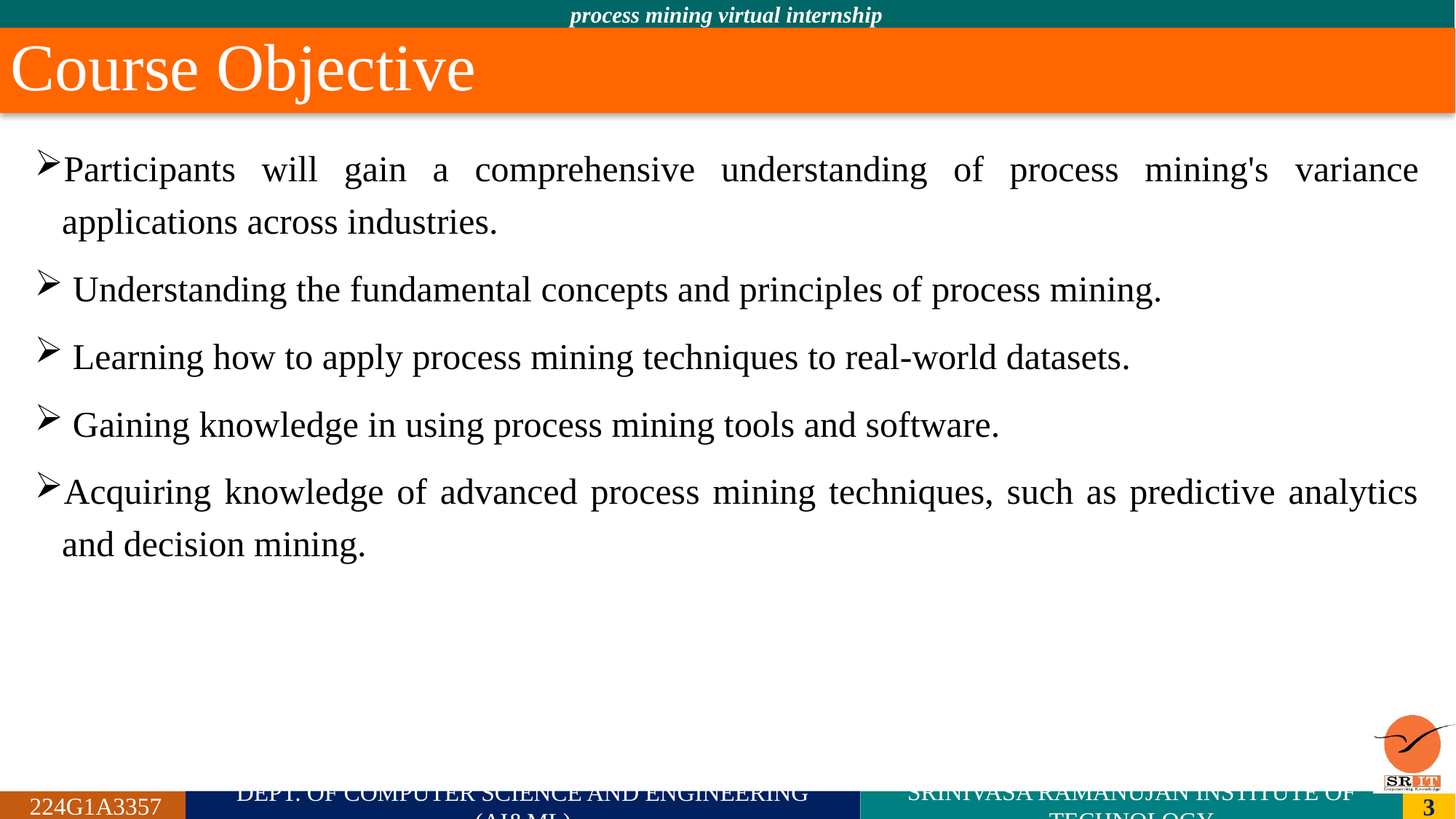

# Course Objective
Participants will gain a comprehensive understanding of process mining's variance applications across industries.
 Understanding the fundamental concepts and principles of process mining.
 Learning how to apply process mining techniques to real-world datasets.
 Gaining knowledge in using process mining tools and software.
Acquiring knowledge of advanced process mining techniques, such as predictive analytics and decision mining.